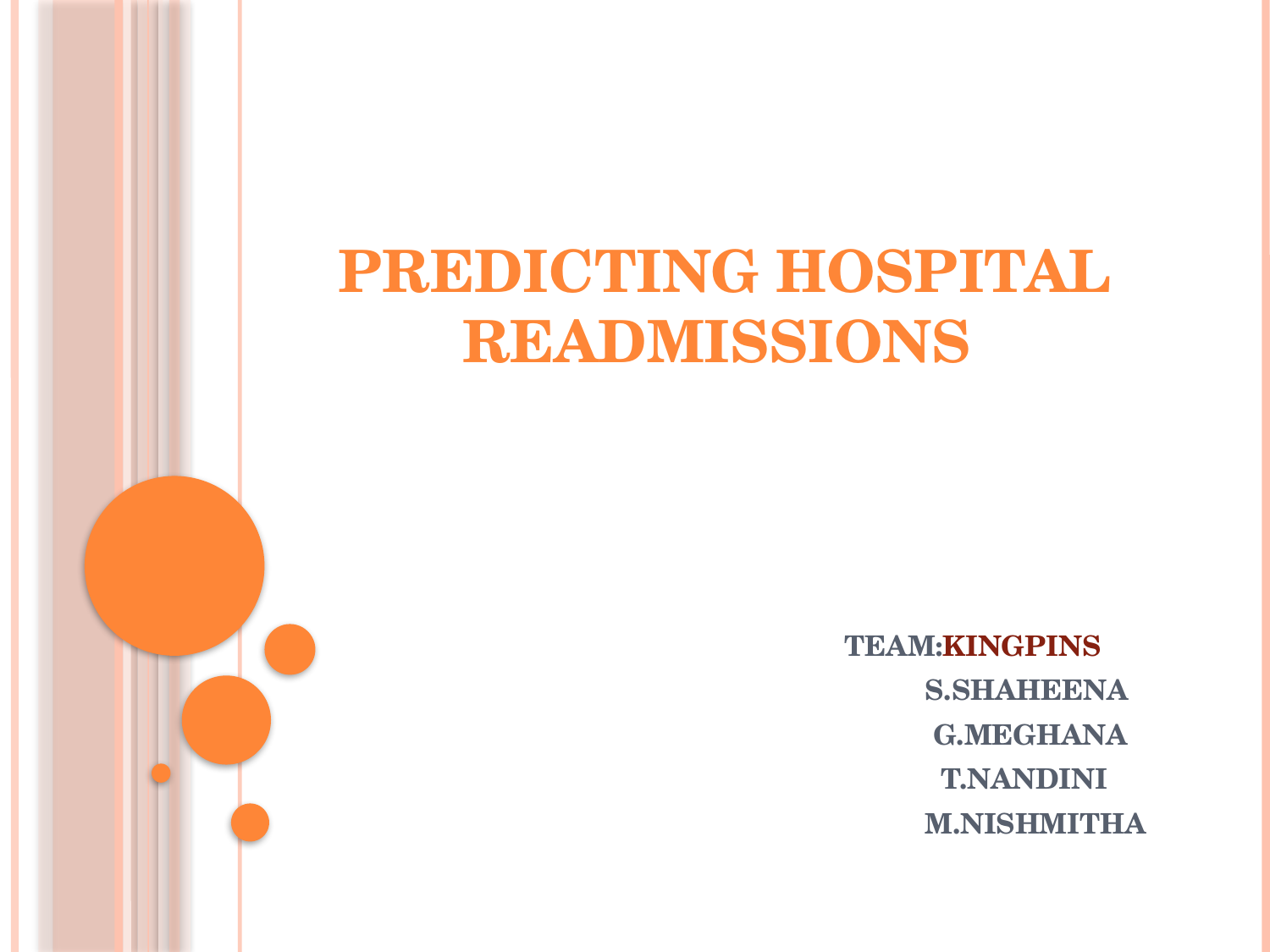

# PREDICTING HOSPITAL READMISSIONS

                                                                TEAM:KINGPINS
                                                                          S.SHAHEENA
                                                                           G.MEGHANA
                                                                            T.NANDINI
                                                                          M.NISHMITHA